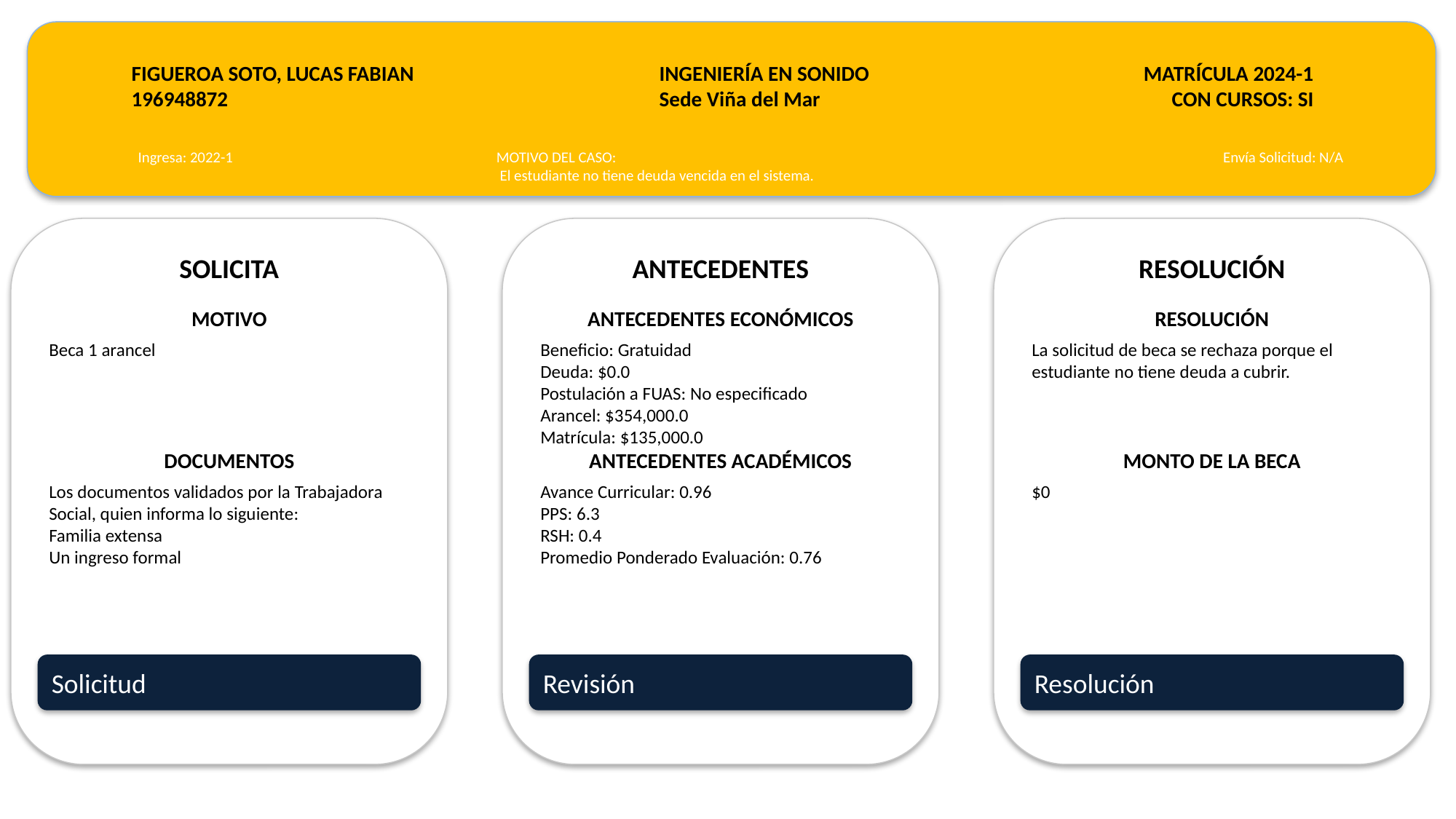

FIGUEROA SOTO, LUCAS FABIAN
196948872

INGENIERÍA EN SONIDO
Sede Viña del Mar

MATRÍCULA 2024-1
CON CURSOS: SI

Ingresa: 2022-1

MOTIVO DEL CASO:
 El estudiante no tiene deuda vencida en el sistema.

Envía Solicitud: N/A

SOLICITA
ANTECEDENTES
RESOLUCIÓN
MOTIVO
ANTECEDENTES ECONÓMICOS
RESOLUCIÓN
Beca 1 arancel
Beneficio: Gratuidad
Deuda: $0.0
Postulación a FUAS: No especificado
Arancel: $354,000.0
Matrícula: $135,000.0
La solicitud de beca se rechaza porque el estudiante no tiene deuda a cubrir.
DOCUMENTOS
ANTECEDENTES ACADÉMICOS
MONTO DE LA BECA
Los documentos validados por la Trabajadora Social, quien informa lo siguiente:
Familia extensa
Un ingreso formal

Avance Curricular: 0.96
PPS: 6.3
RSH: 0.4
Promedio Ponderado Evaluación: 0.76
$0
Solicitud
Revisión
Resolución